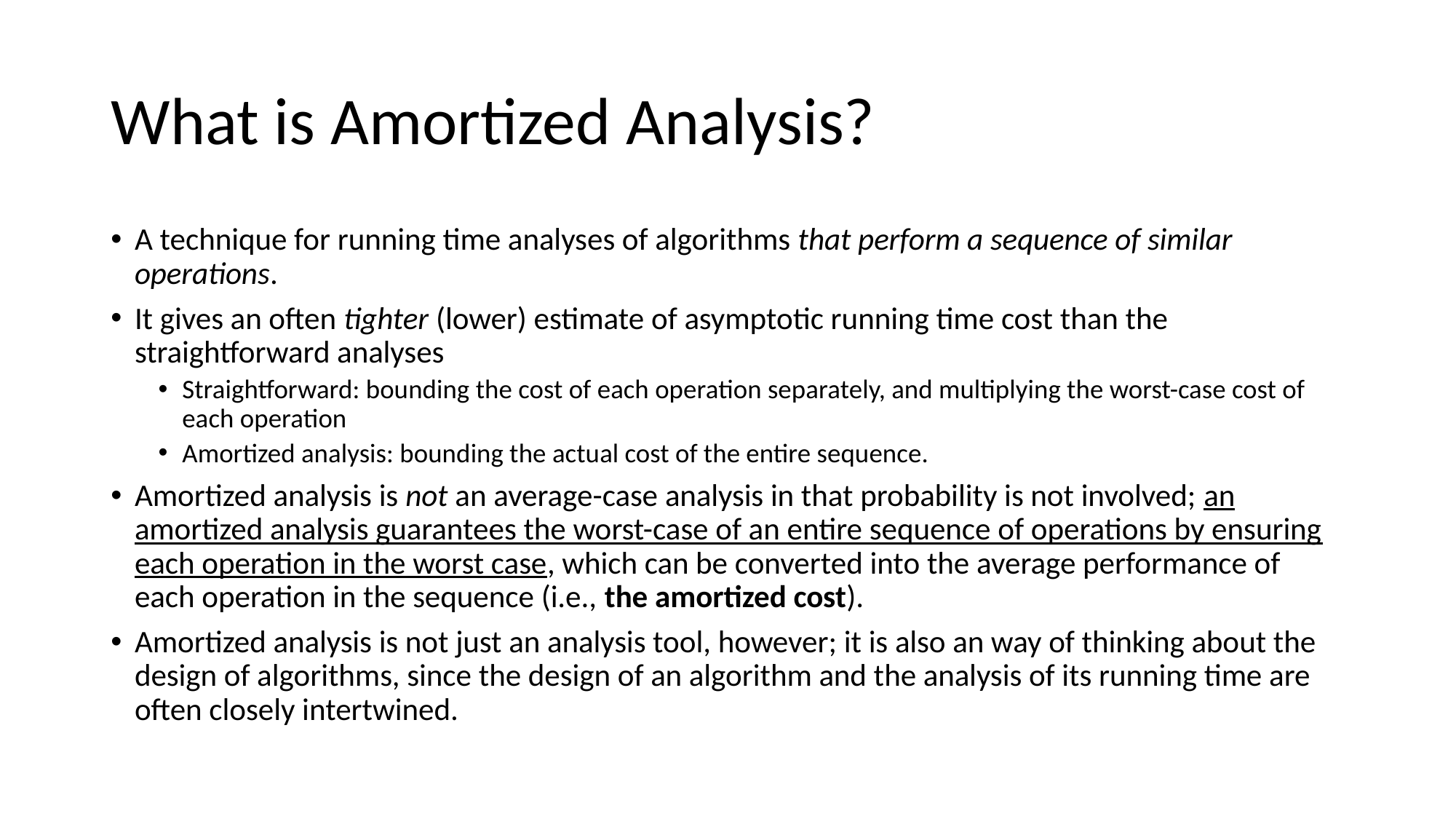

# What is Amortized Analysis?
A technique for running time analyses of algorithms that perform a sequence of similar operations.
It gives an often tighter (lower) estimate of asymptotic running time cost than the straightforward analyses
Straightforward: bounding the cost of each operation separately, and multiplying the worst-case cost of each operation
Amortized analysis: bounding the actual cost of the entire sequence.
Amortized analysis is not an average-case analysis in that probability is not involved; an amortized analysis guarantees the worst-case of an entire sequence of operations by ensuring each operation in the worst case, which can be converted into the average performance of each operation in the sequence (i.e., the amortized cost).
Amortized analysis is not just an analysis tool, however; it is also an way of thinking about the design of algorithms, since the design of an algorithm and the analysis of its running time are often closely intertwined.